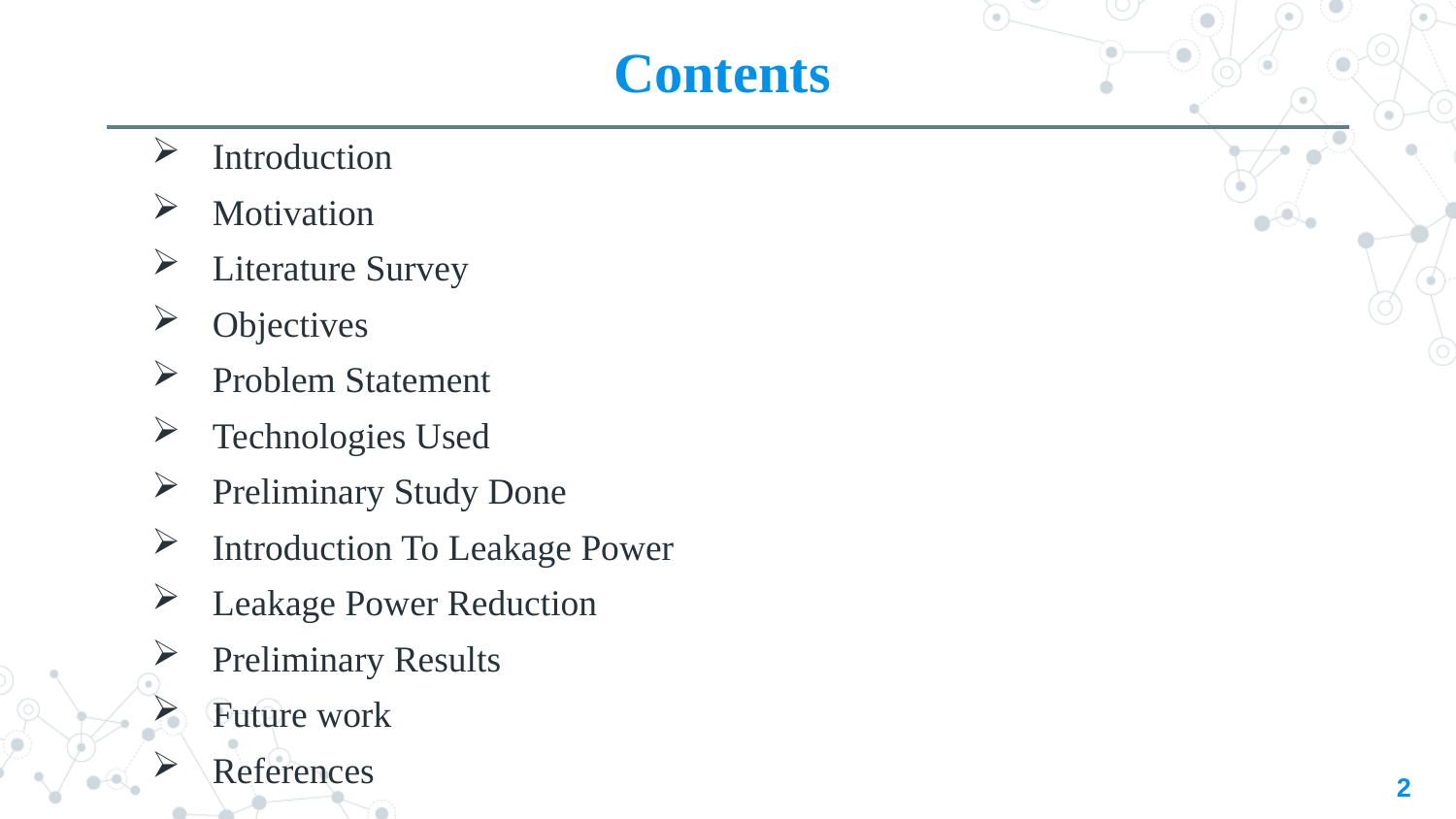

# Contents
Introduction
Motivation
Literature Survey
Objectives
Problem Statement
Technologies Used
Preliminary Study Done
Introduction To Leakage Power
Leakage Power Reduction
Preliminary Results
Future work
References

2